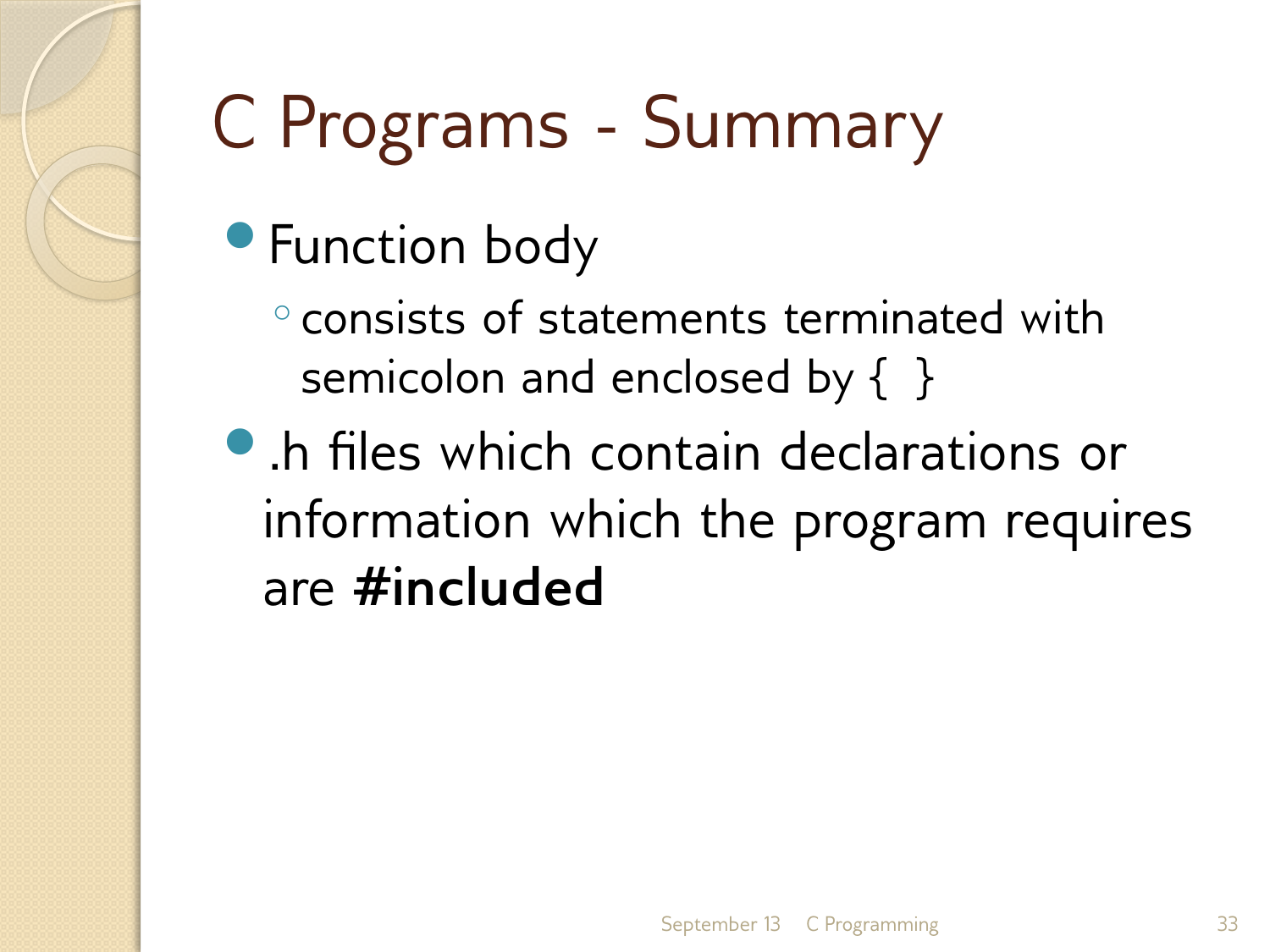

# C Programs - Summary
Function body
consists of statements terminated with semicolon and enclosed by {  }
.h files which contain declarations or information which the program requires are #included
September 13
C Programming
33